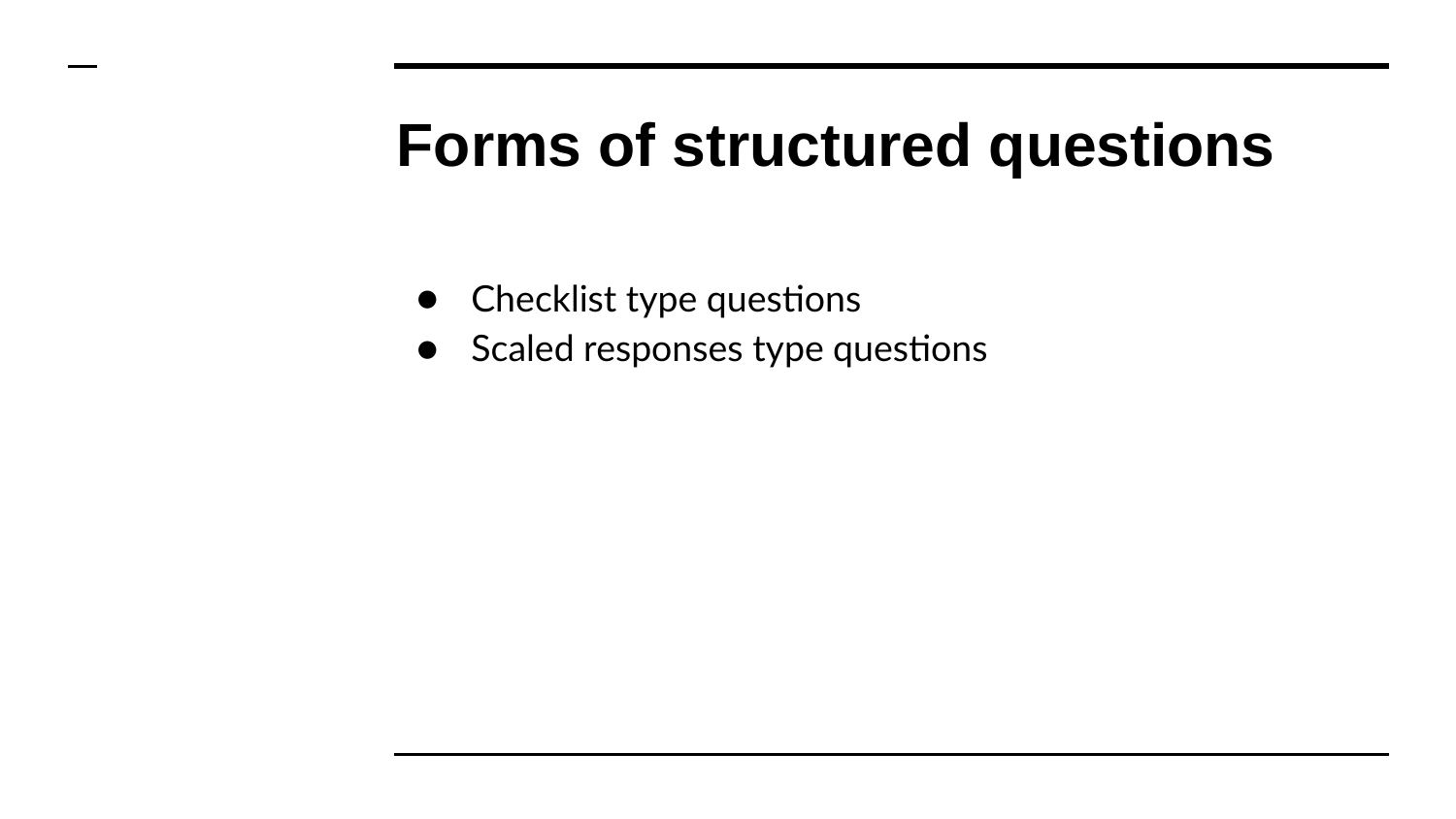

# Forms of structured questions
Checklist type questions
Scaled responses type questions